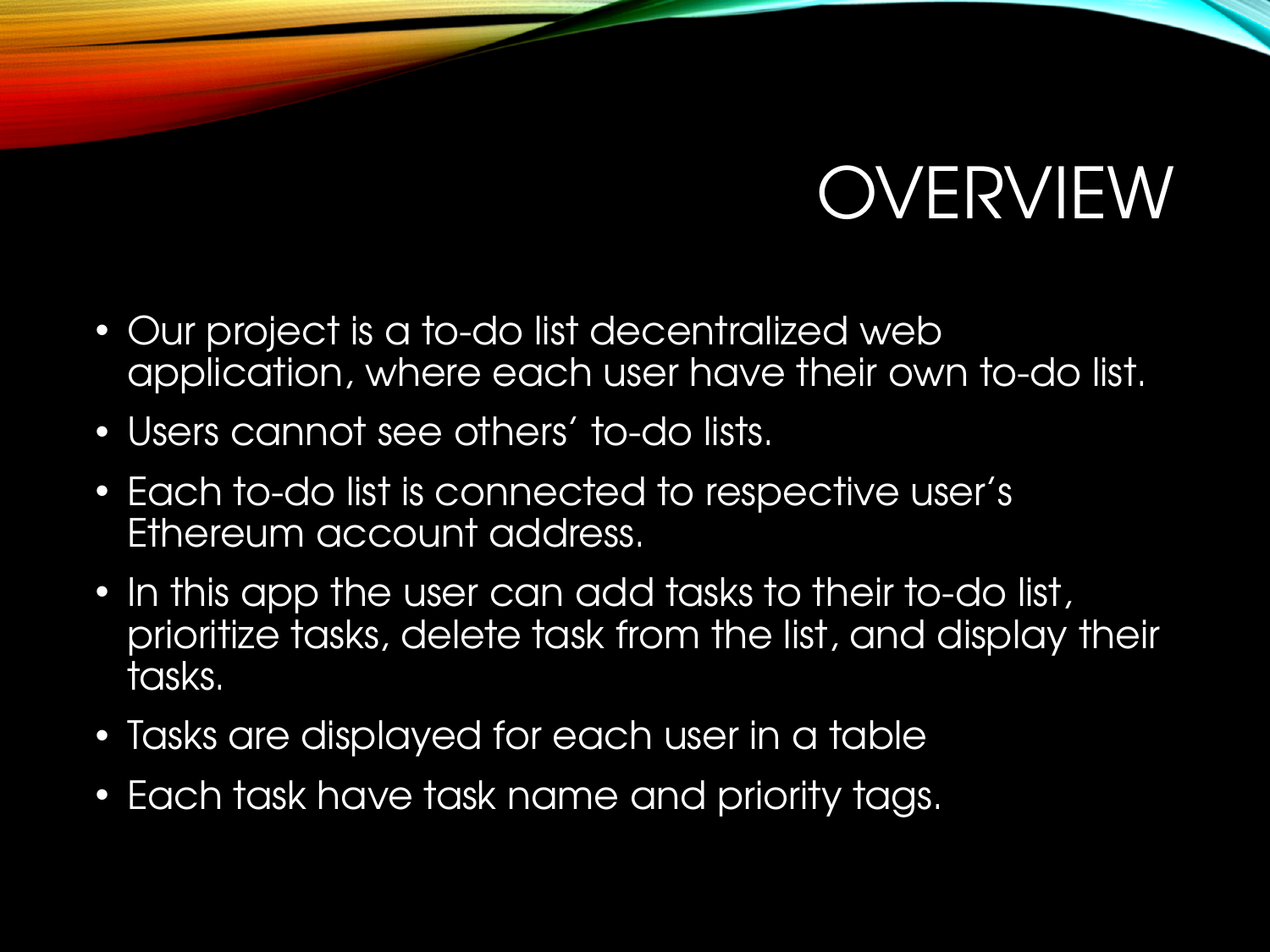

# Overview
Our project is a to-do list decentralized web application, where each user have their own to-do list.
Users cannot see others’ to-do lists.
Each to-do list is connected to respective user’s Ethereum account address.
In this app the user can add tasks to their to-do list, prioritize tasks, delete task from the list, and display their tasks.
Tasks are displayed for each user in a table
Each task have task name and priority tags.